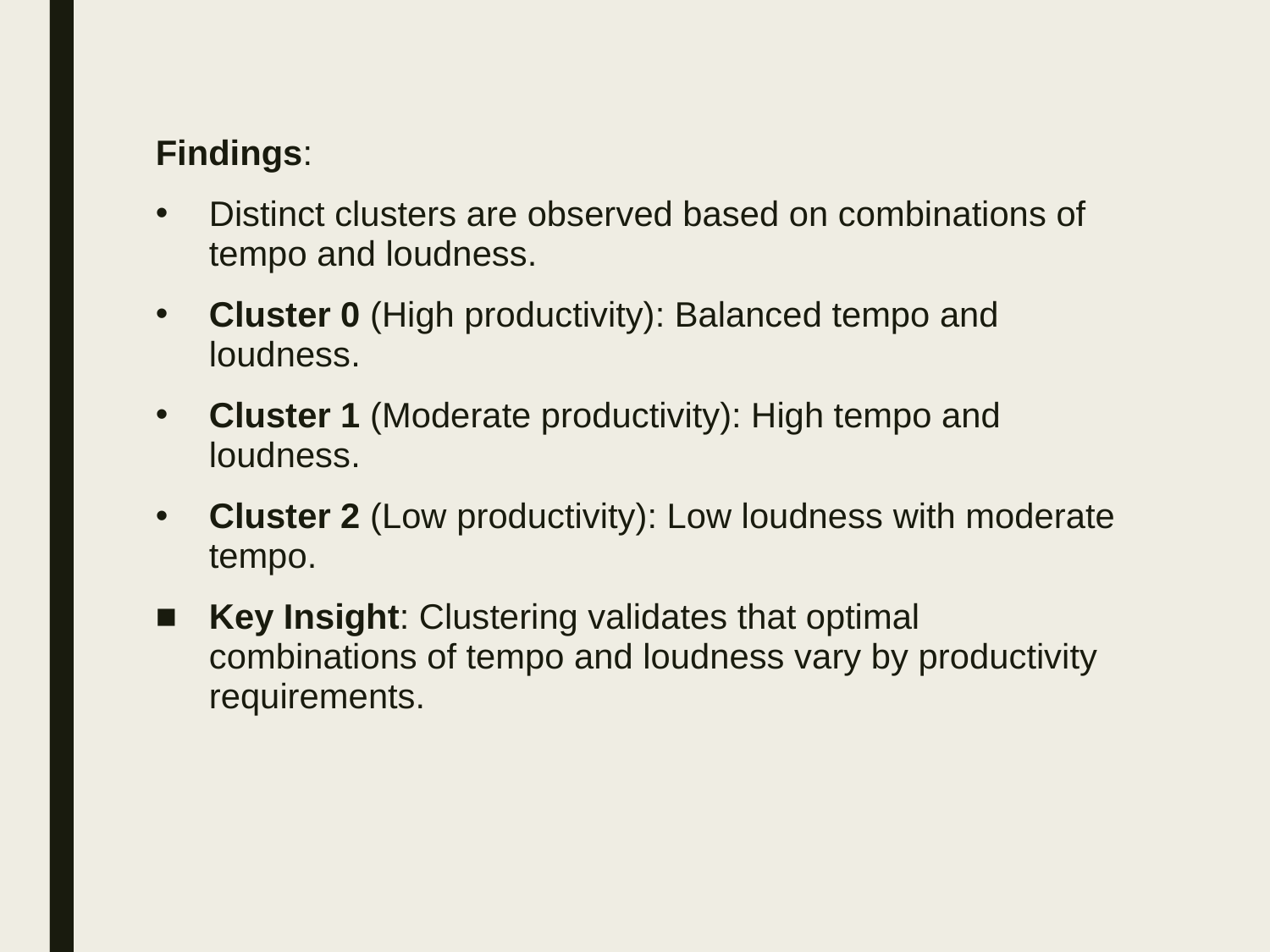

Findings:
Distinct clusters are observed based on combinations of tempo and loudness.
Cluster 0 (High productivity): Balanced tempo and loudness.
Cluster 1 (Moderate productivity): High tempo and loudness.
Cluster 2 (Low productivity): Low loudness with moderate tempo.
Key Insight: Clustering validates that optimal combinations of tempo and loudness vary by productivity requirements.